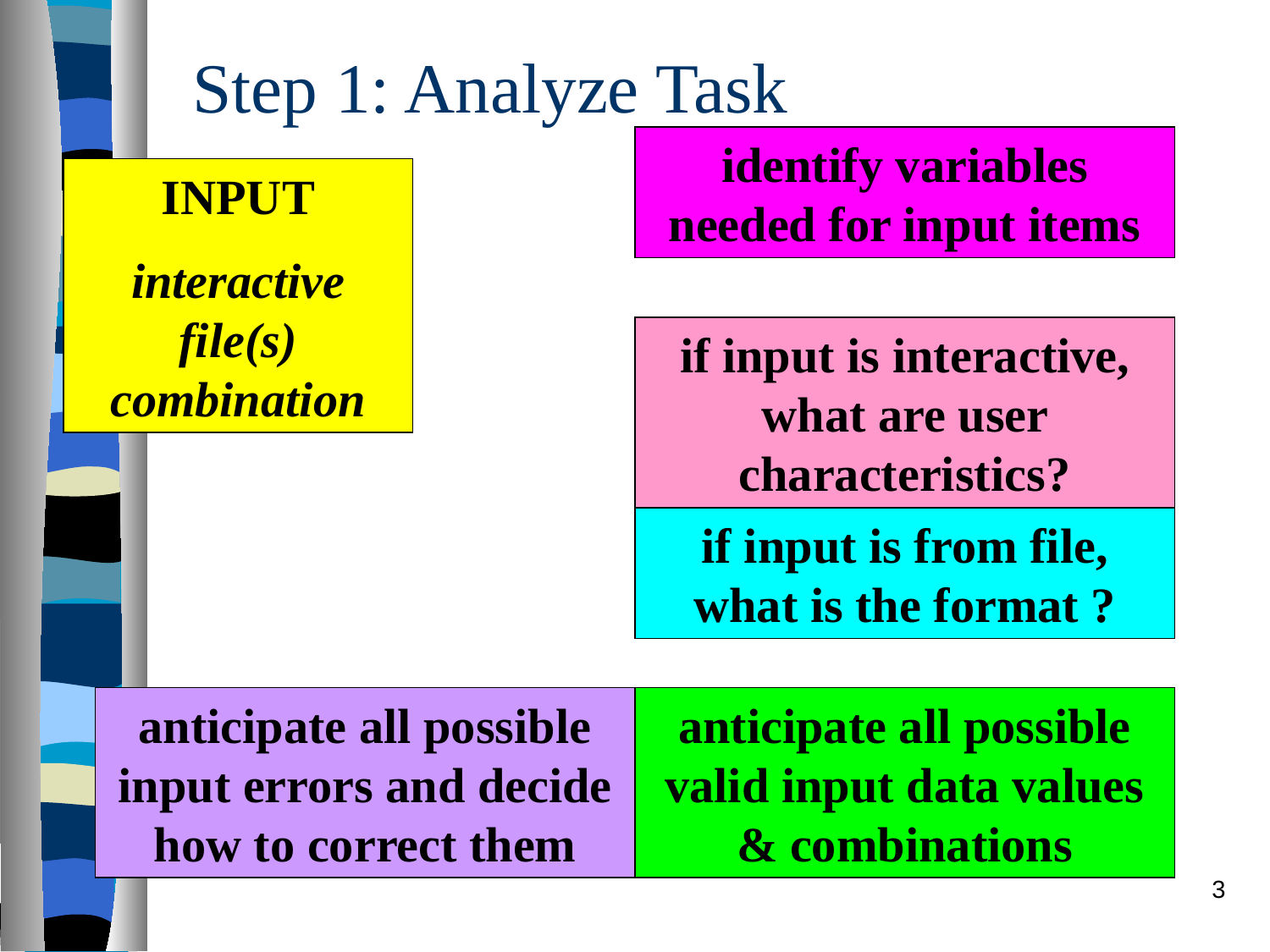

# Step 1: Analyze Task
identify variables needed for input items
INPUT
interactive
file(s)
combination
if input is interactive, what are user characteristics?
if input is from file, what is the format ?
anticipate all possible input errors and decide how to correct them
anticipate all possible valid input data values & combinations
3